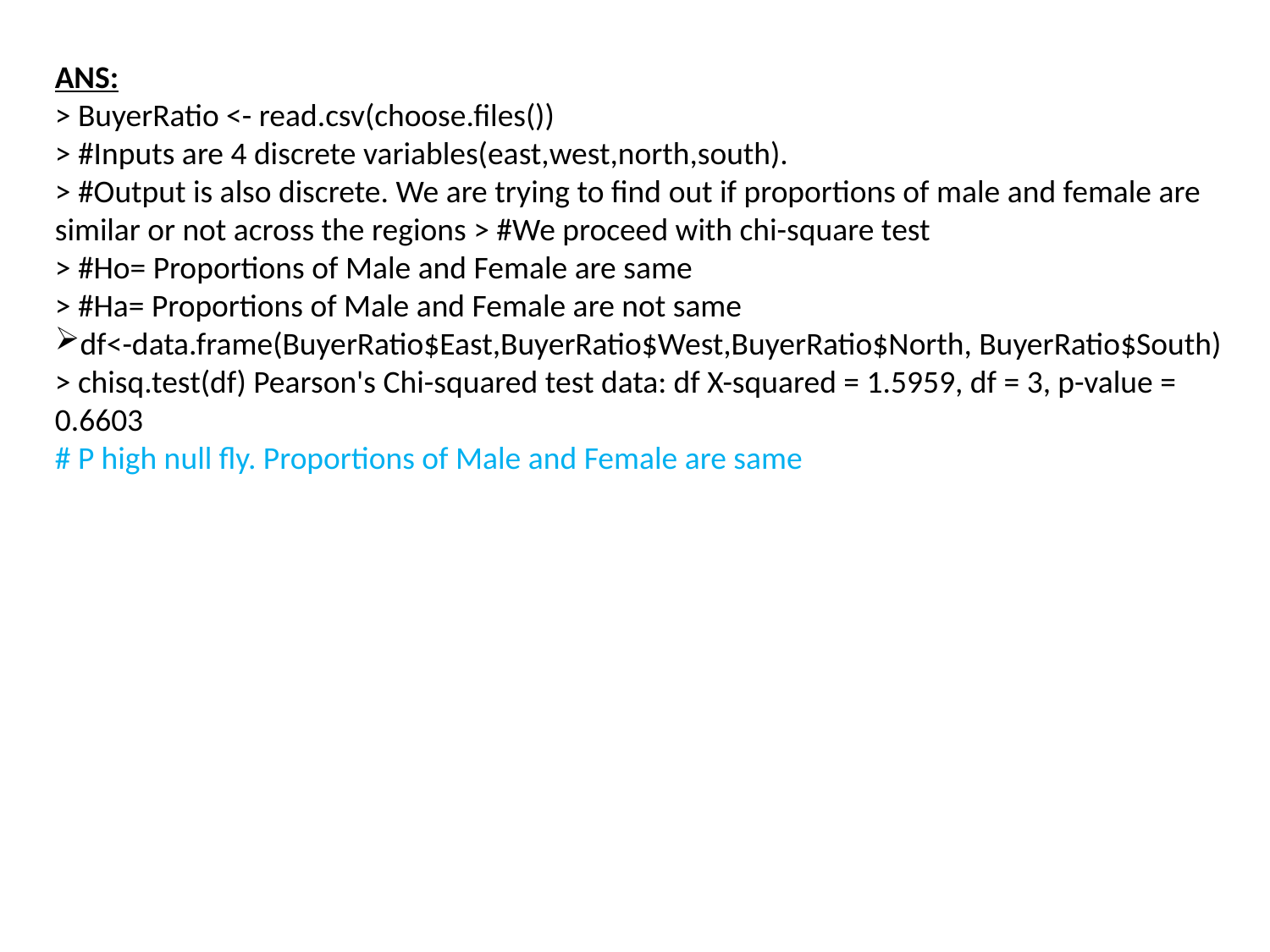

ANS:
> BuyerRatio <- read.csv(choose.files())
> #Inputs are 4 discrete variables(east,west,north,south).
> #Output is also discrete. We are trying to find out if proportions of male and female are similar or not across the regions > #We proceed with chi-square test
> #Ho= Proportions of Male and Female are same
> #Ha= Proportions of Male and Female are not same
df<-data.frame(BuyerRatio$East,BuyerRatio$West,BuyerRatio$North, BuyerRatio$South) > chisq.test(df) Pearson's Chi-squared test data: df X-squared = 1.5959, df = 3, p-value = 0.6603
# P high null fly. Proportions of Male and Female are same